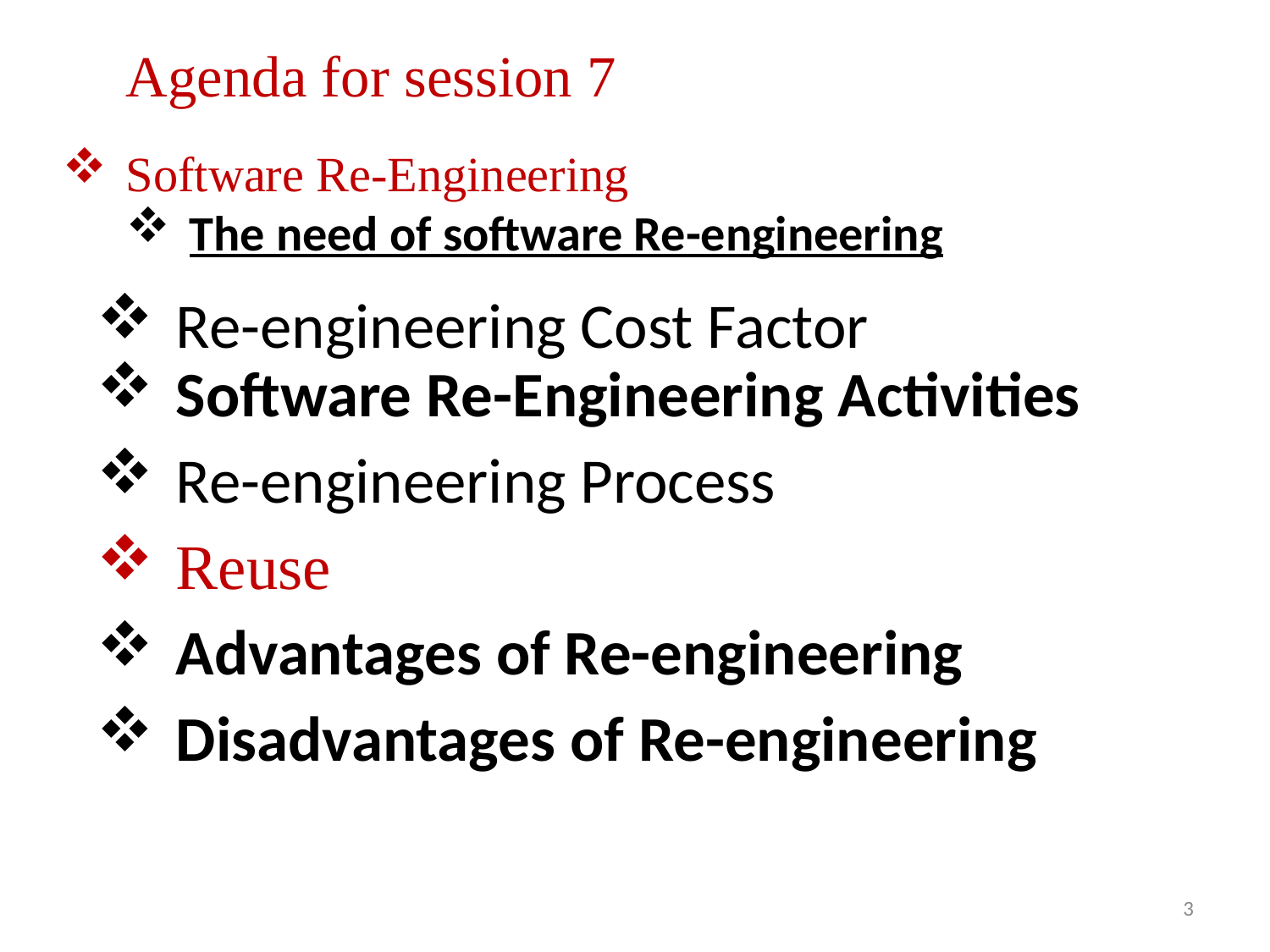

Agenda for session 7
Software Re-Engineering
The need of software Re-engineering

Re-engineering Cost Factor
Software Re-Engineering Activities
Re-engineering Process
Reuse
Advantages of Re-engineering
Disadvantages of Re-engineering

3